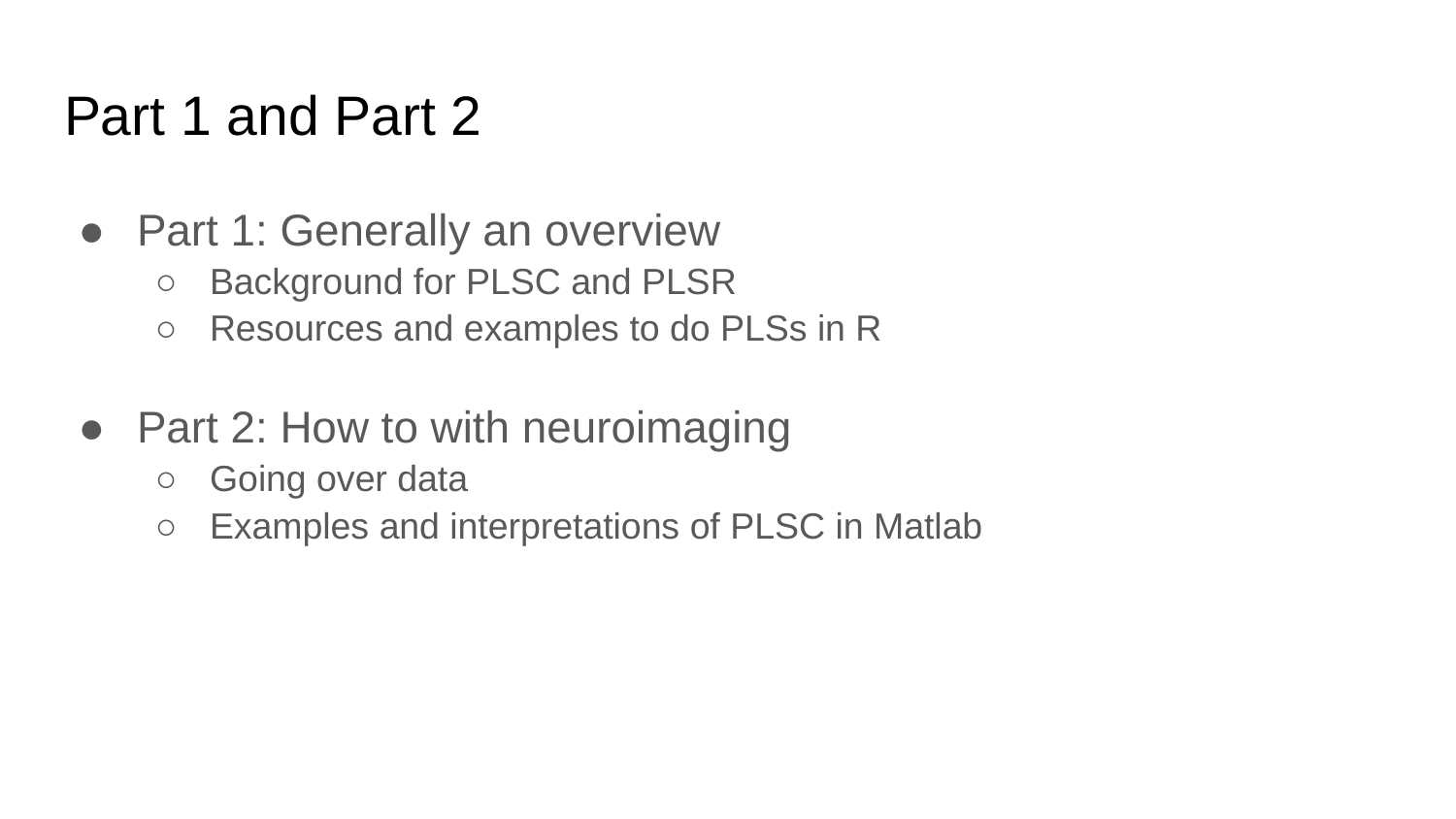

# Part 1 and Part 2
Part 1: Generally an overview
Background for PLSC and PLSR
Resources and examples to do PLSs in R
Part 2: How to with neuroimaging
Going over data
Examples and interpretations of PLSC in Matlab